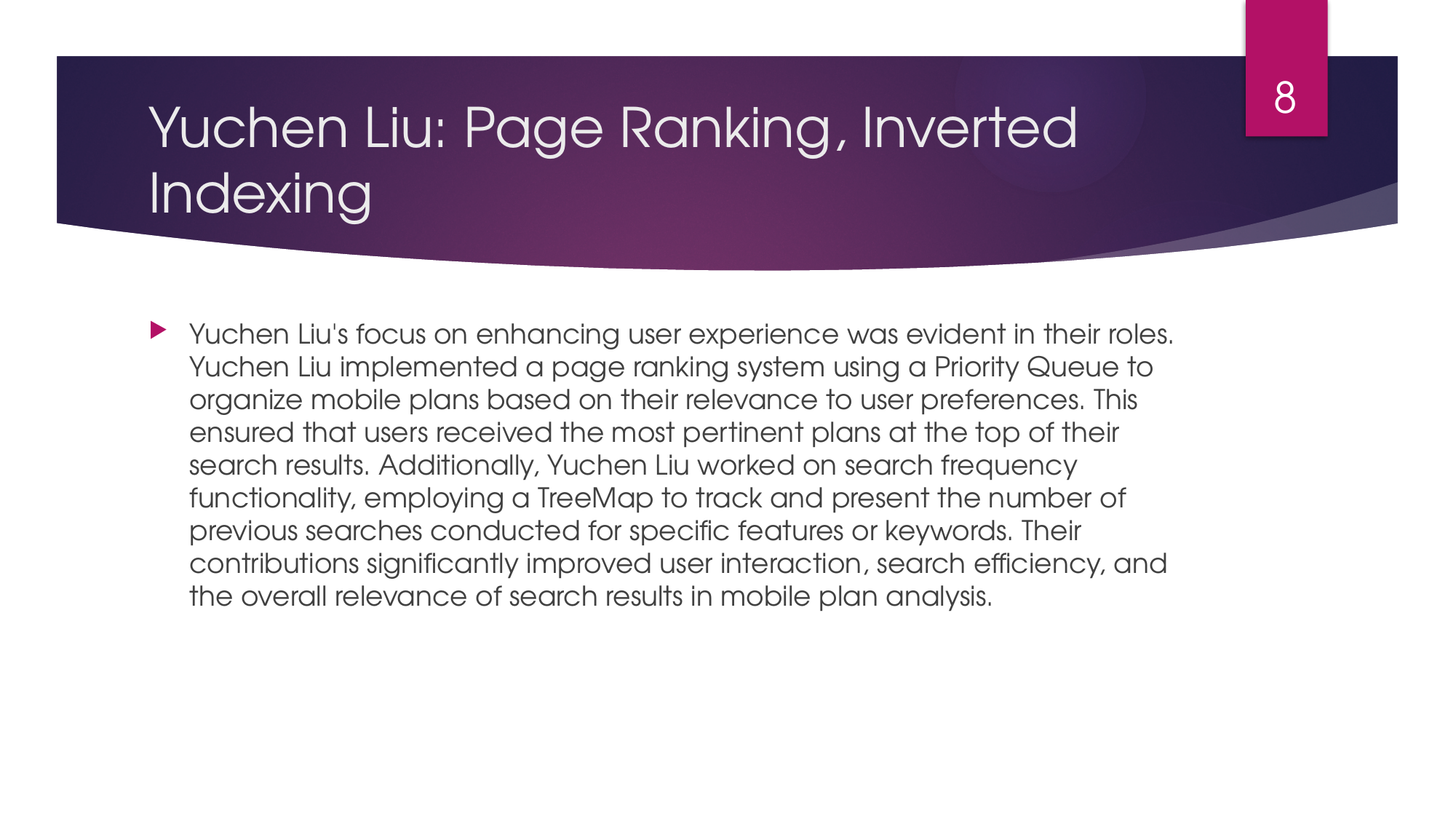

8
# Yuchen Liu: Page Ranking, Inverted Indexing
Yuchen Liu's focus on enhancing user experience was evident in their roles. Yuchen Liu implemented a page ranking system using a Priority Queue to organize mobile plans based on their relevance to user preferences. This ensured that users received the most pertinent plans at the top of their search results. Additionally, Yuchen Liu worked on search frequency functionality, employing a TreeMap to track and present the number of previous searches conducted for specific features or keywords. Their contributions significantly improved user interaction, search efficiency, and the overall relevance of search results in mobile plan analysis.